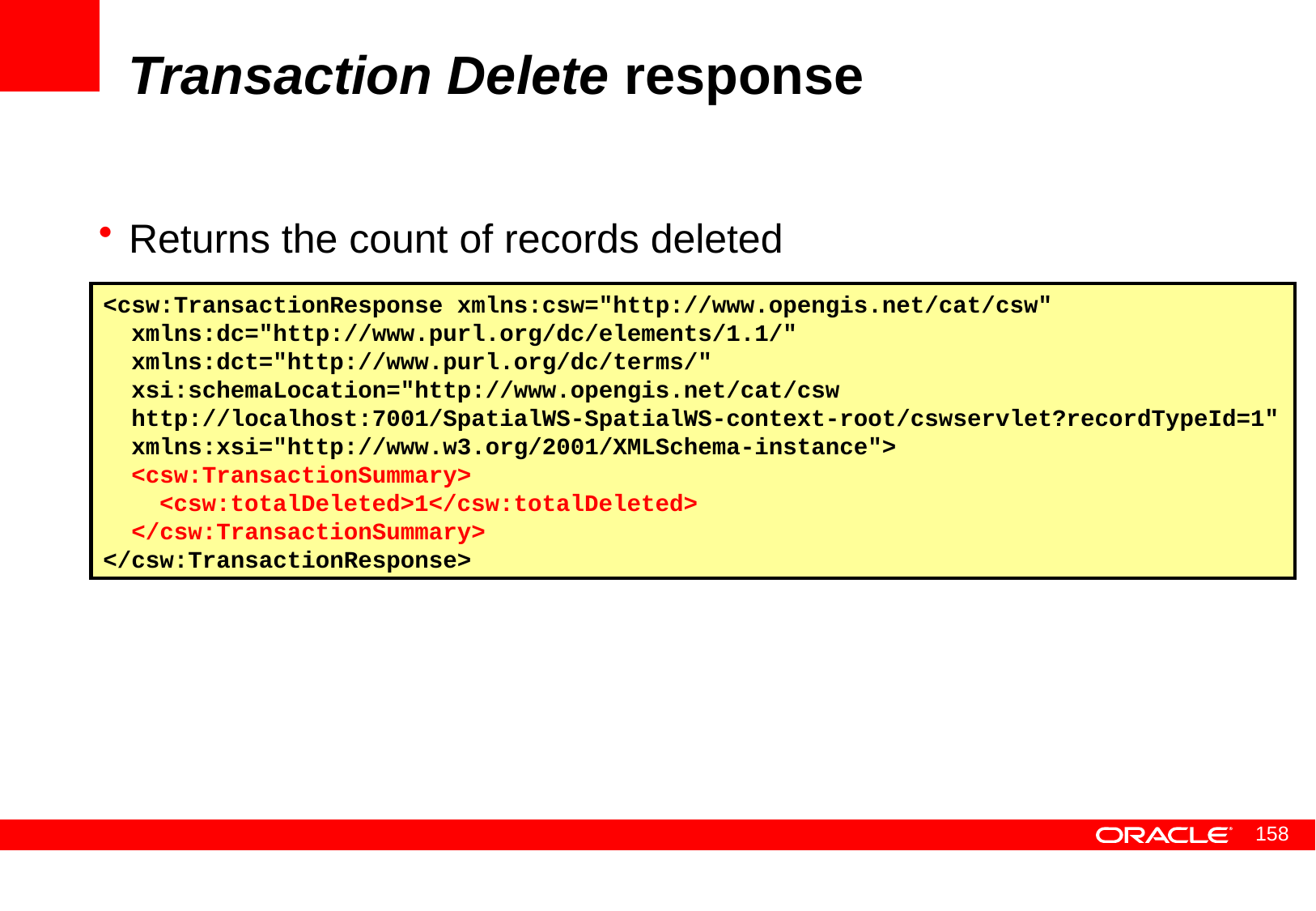

# Transaction Delete response
Returns the count of records deleted
<csw:TransactionResponse xmlns:csw="http://www.opengis.net/cat/csw"
  xmlns:dc="http://www.purl.org/dc/elements/1.1/"
  xmlns:dct="http://www.purl.org/dc/terms/"
  xsi:schemaLocation="http://www.opengis.net/cat/csw
  http://localhost:7001/SpatialWS-SpatialWS-context-root/cswservlet?recordTypeId=1"
  xmlns:xsi="http://www.w3.org/2001/XMLSchema-instance">
  <csw:TransactionSummary>
    <csw:totalDeleted>1</csw:totalDeleted>
  </csw:TransactionSummary>
</csw:TransactionResponse>